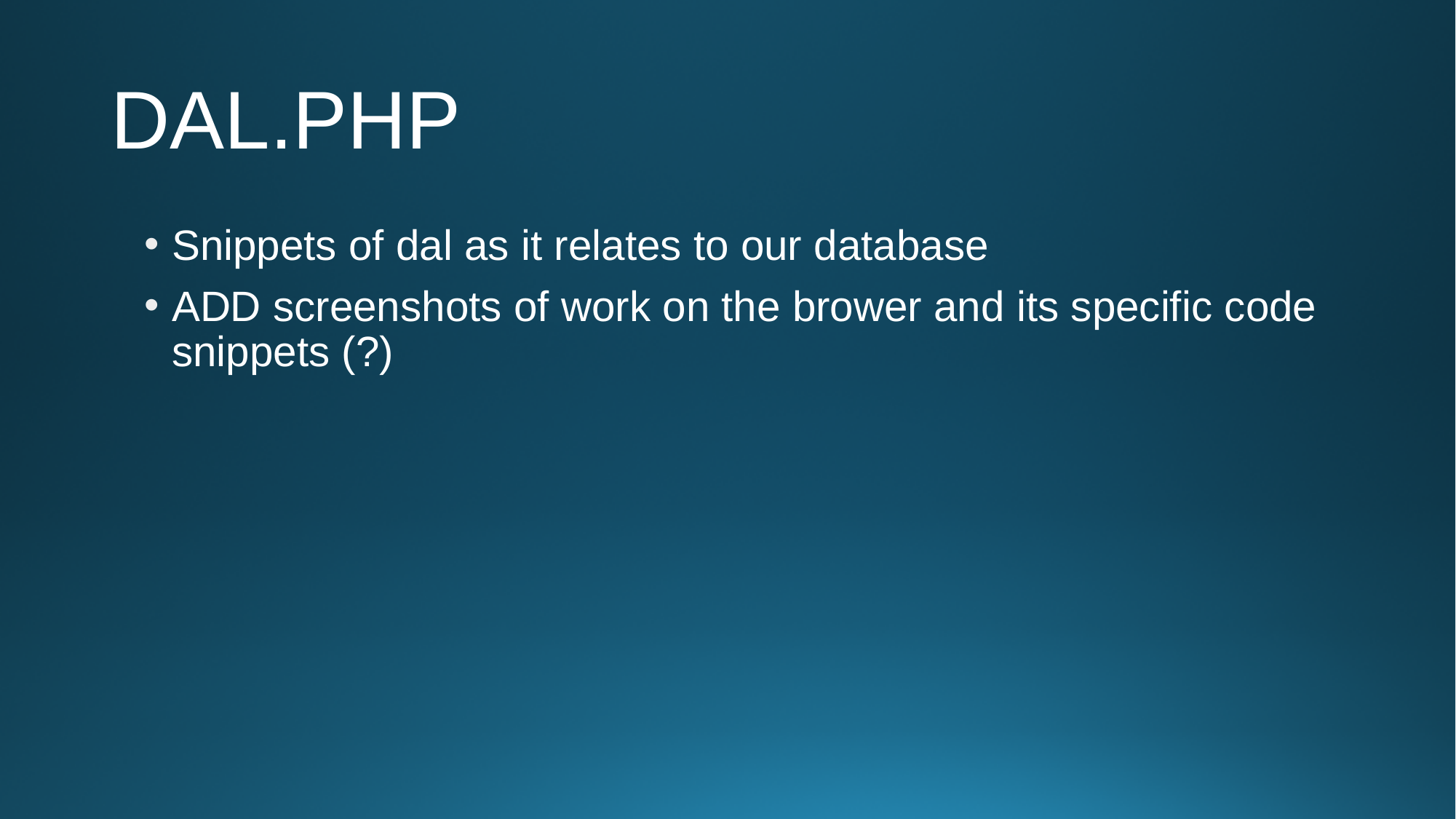

# DAL.PHP
Snippets of dal as it relates to our database
ADD screenshots of work on the brower and its specific code snippets (?)